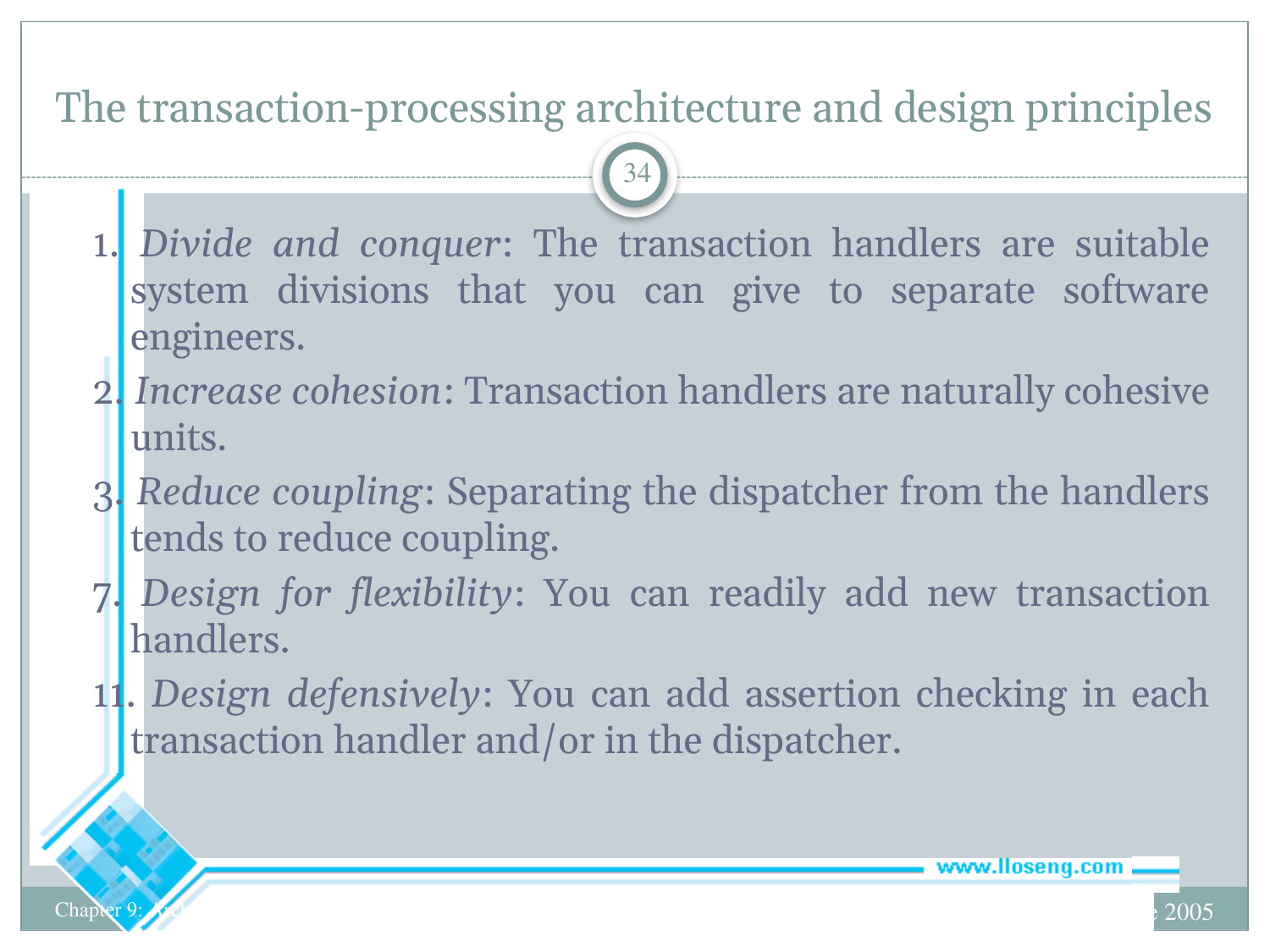

# The transaction-processing architecture and design principles
34
1. Divide and conquer: The transaction handlers are suitable system divisions that you can give to separate software engineers.
2. Increase cohesion: Transaction handlers are naturally cohesive units.
3. Reduce coupling: Separating the dispatcher from the handlers tends to reduce coupling.
7. Design for flexibility: You can readily add new transaction handlers.
11. Design defensively: You can add assertion checking in each transaction handler and/or in the dispatcher.

© Lethbridge/Laganière 2005
Chapter 9: Architecting and designing software